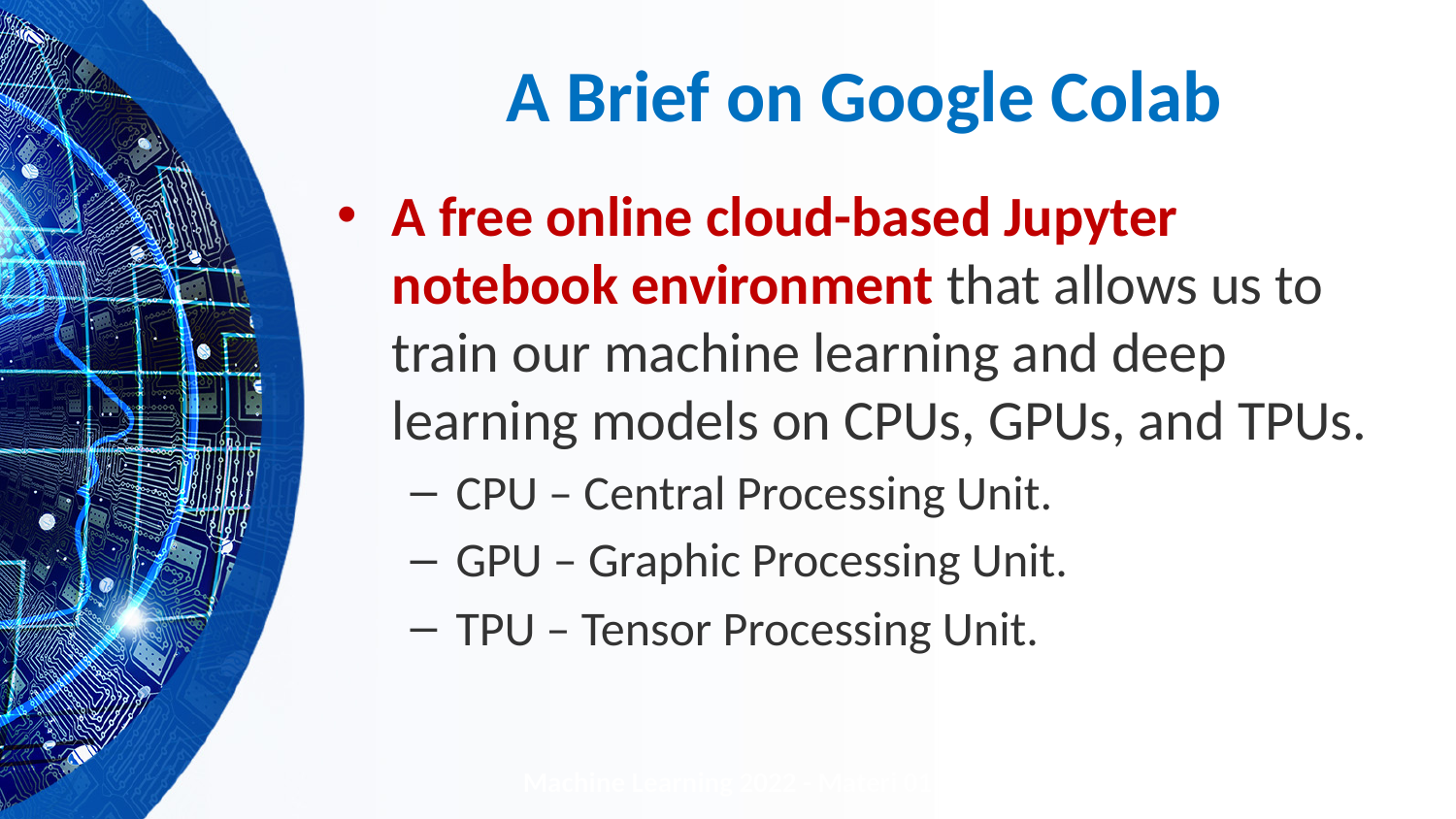

# A Brief on Google Colab
A free online cloud-based Jupyter notebook environment that allows us to train our machine learning and deep learning models on CPUs, GPUs, and TPUs.
CPU – Central Processing Unit.
GPU – Graphic Processing Unit.
TPU – Tensor Processing Unit.
Machine Learning 2022 - Materi 01
36